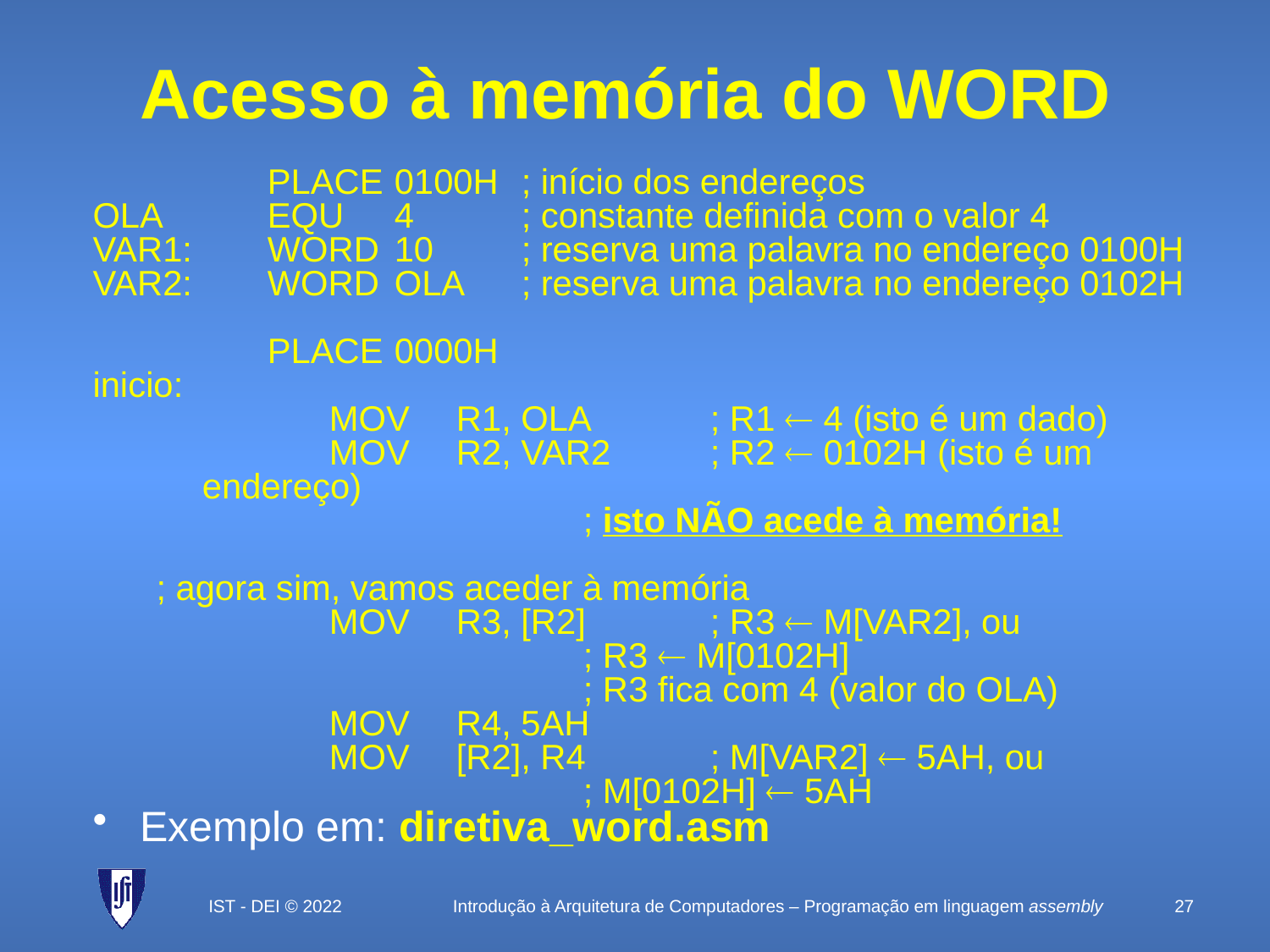

# Acesso à memória do WORD
		PLACE	0100H	; início dos endereços
OLA	EQU	4	; constante definida com o valor 4
VAR1:	WORD	10	; reserva uma palavra no endereço 0100H
VAR2:	WORD	OLA 	; reserva uma palavra no endereço 0102H

		PLACE	0000H
inicio:
		MOV	R1, OLA	; R1 ← 4 (isto é um dado)
		MOV	R2, VAR2	; R2 ← 0102H (isto é um endereço)
				; isto NÃO acede à memória!

; agora sim, vamos aceder à memória
		MOV	R3, [R2]	; R3 ← M[VAR2], ou
				; R3 ← M[0102H]
				; R3 fica com 4 (valor do OLA)
		MOV	R4, 5AH
		MOV	[R2], R4	; M[VAR2] ← 5AH, ou
				; M[0102H] ← 5AH

Exemplo em: diretiva_word.asm
IST - DEI © 2022